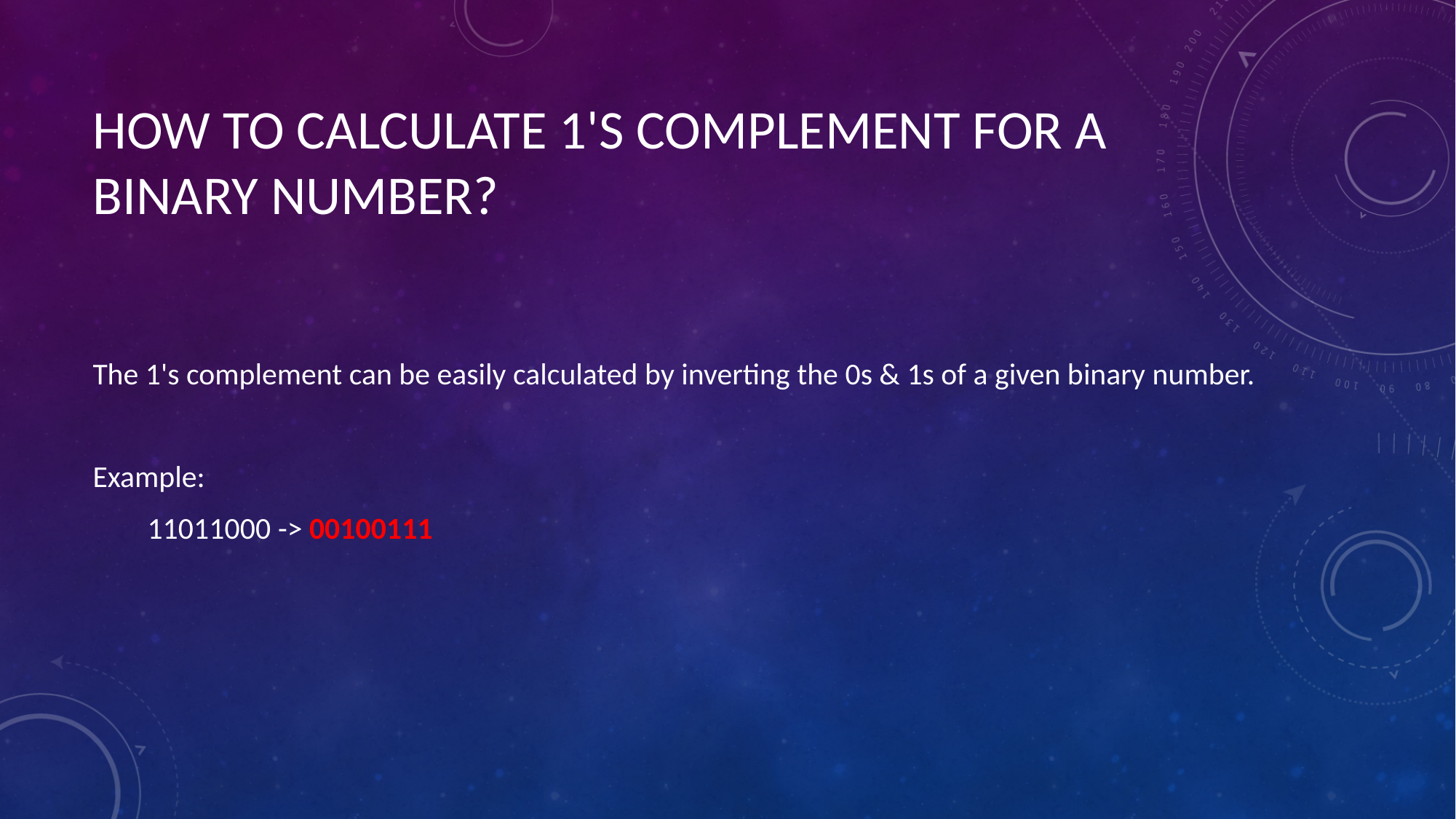

# How to calculate 1's complement for a binary number?
The 1's complement can be easily calculated by inverting the 0s & 1s of a given binary number.

Example:
11011000 -> 00100111